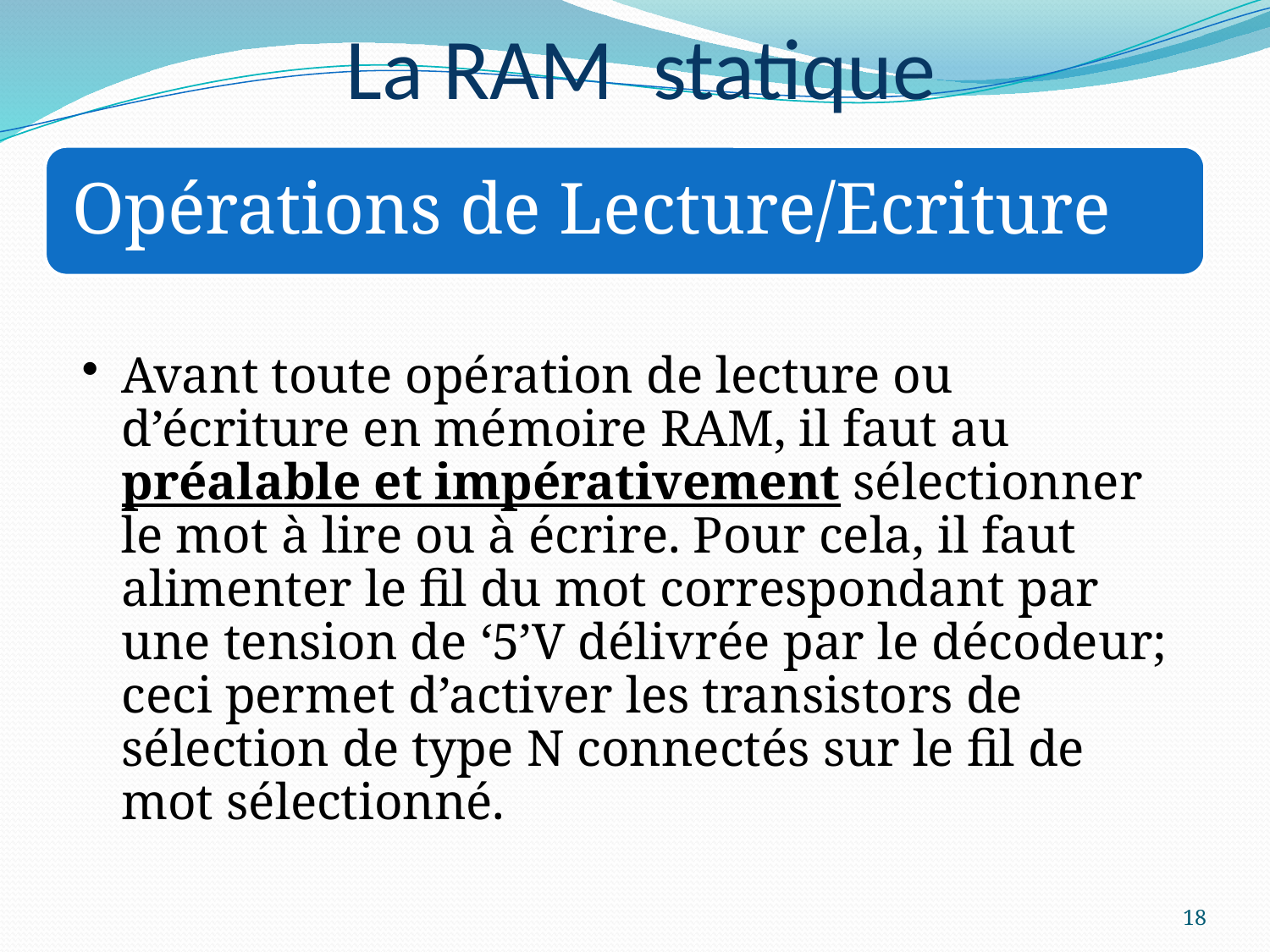

La RAM  statique
Opérations de Lecture/Ecriture

Avant toute opération de lecture ou d’écriture en mémoire RAM, il faut au préalable et impérativement sélectionner le mot à lire ou à écrire. Pour cela, il faut alimenter le fil du mot correspondant par une tension de ‘5’V délivrée par le décodeur; ceci permet d’activer les transistors de sélection de type N connectés sur le fil de mot sélectionné.

18